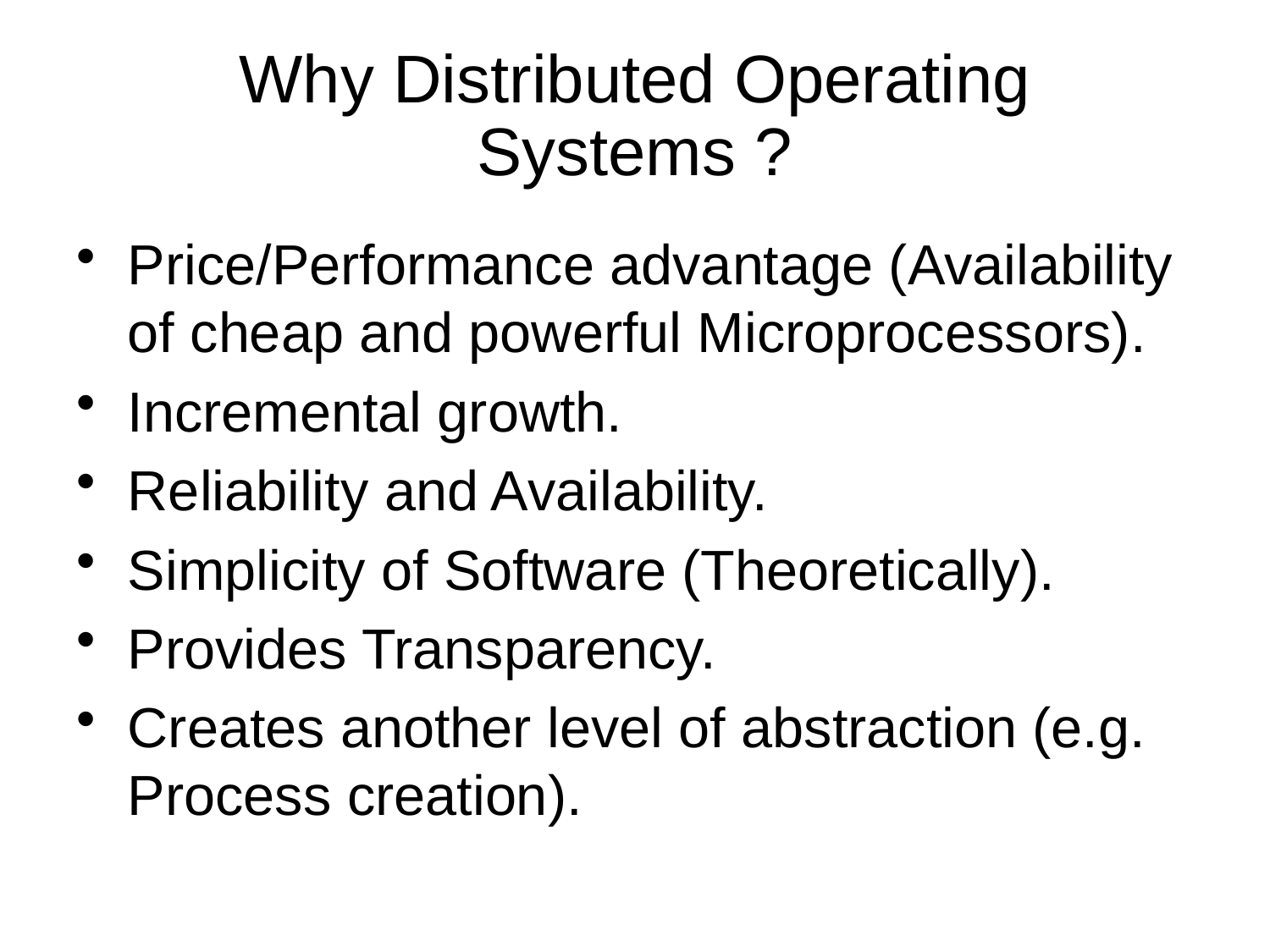

# Why Distributed Operating Systems ?
Price/Performance advantage (Availability of cheap and powerful Microprocessors).
Incremental growth.
Reliability and Availability.
Simplicity of Software (Theoretically).
Provides Transparency.
Creates another level of abstraction (e.g. Process creation).